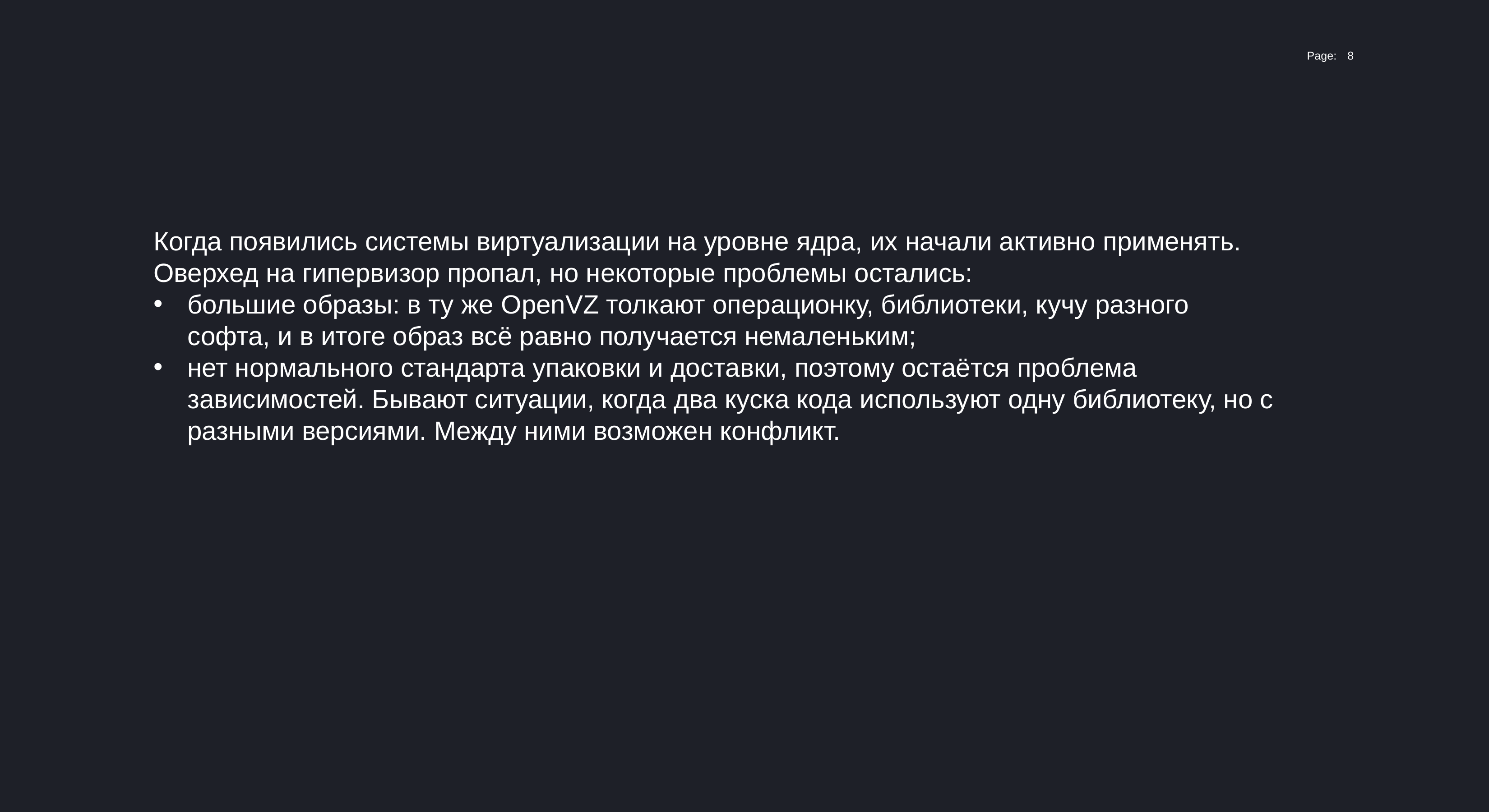

8
Когда появились системы виртуализации на уровне ядра, их начали активно применять. Оверхед на гипервизор пропал, но некоторые проблемы остались:
большие образы: в ту же OpenVZ толкают операционку, библиотеки, кучу разного софта, и в итоге образ всё равно получается немаленьким;
нет нормального стандарта упаковки и доставки, поэтому остаётся проблема зависимостей. Бывают ситуации, когда два куска кода используют одну библиотеку, но с разными версиями. Между ними возможен конфликт.